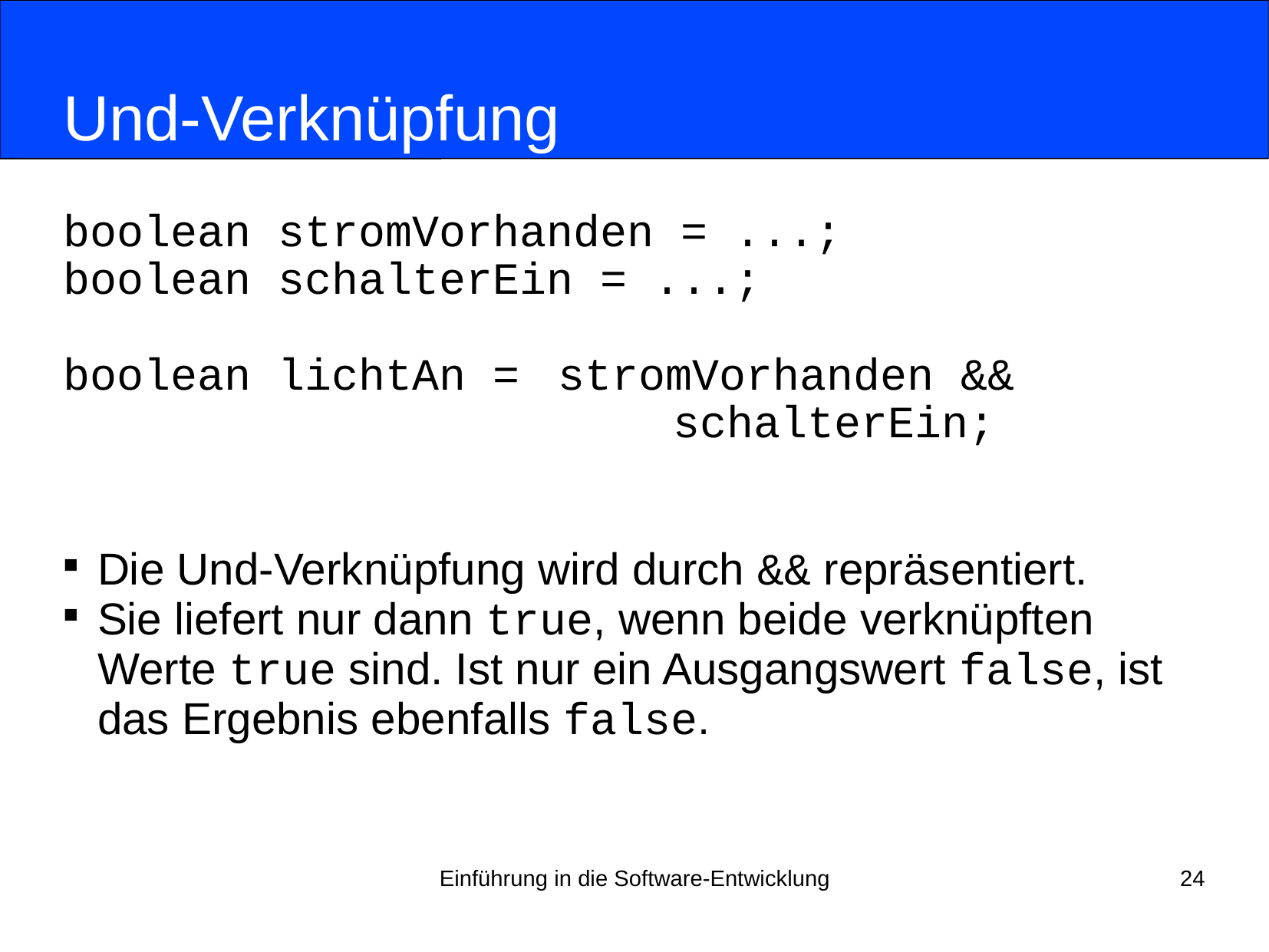

# Und-Verknüpfung
boolean stromVorhanden = ...;
boolean schalterEin = ...;

boolean lichtAn = 	stromVorhanden &&
                  	schalterEin;

Die Und-Verknüpfung wird durch && repräsentiert.
Sie liefert nur dann true, wenn beide verknüpften Werte true sind. Ist nur ein Ausgangswert false, ist das Ergebnis ebenfalls false.

Einführung in die Software-Entwicklung
24